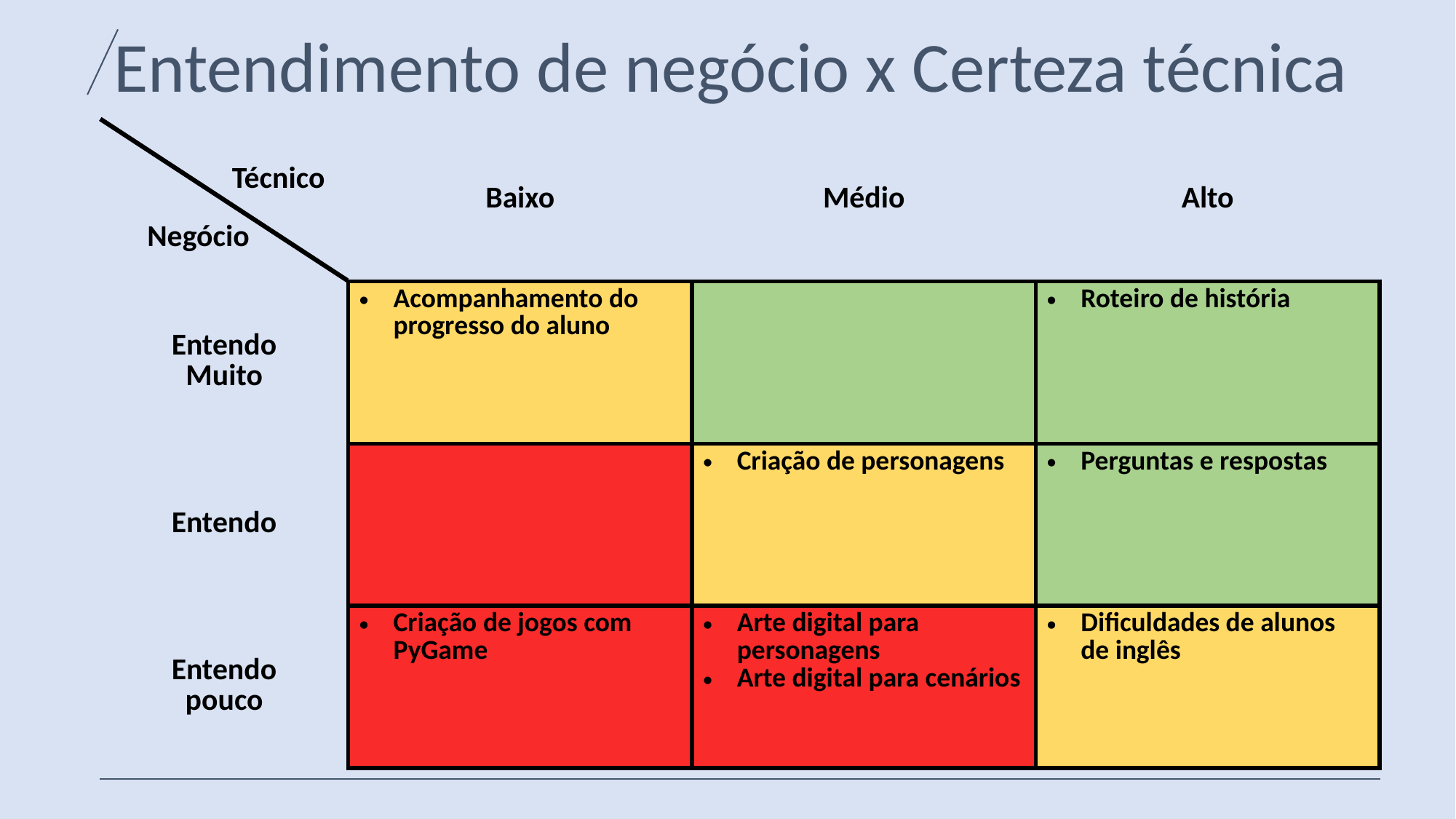

# Entendimento de negócio x Certeza técnica
|  | Baixo | Médio | Alto |
| --- | --- | --- | --- |
| Entendo Muito | Acompanhamento do progresso do aluno |  | Roteiro de história |
| Entendo |  | Criação de personagens | Perguntas e respostas |
| Entendo pouco | Criação de jogos com PyGame | Arte digital para personagens Arte digital para cenários | Dificuldades de alunos de inglês |
Técnico
Negócio